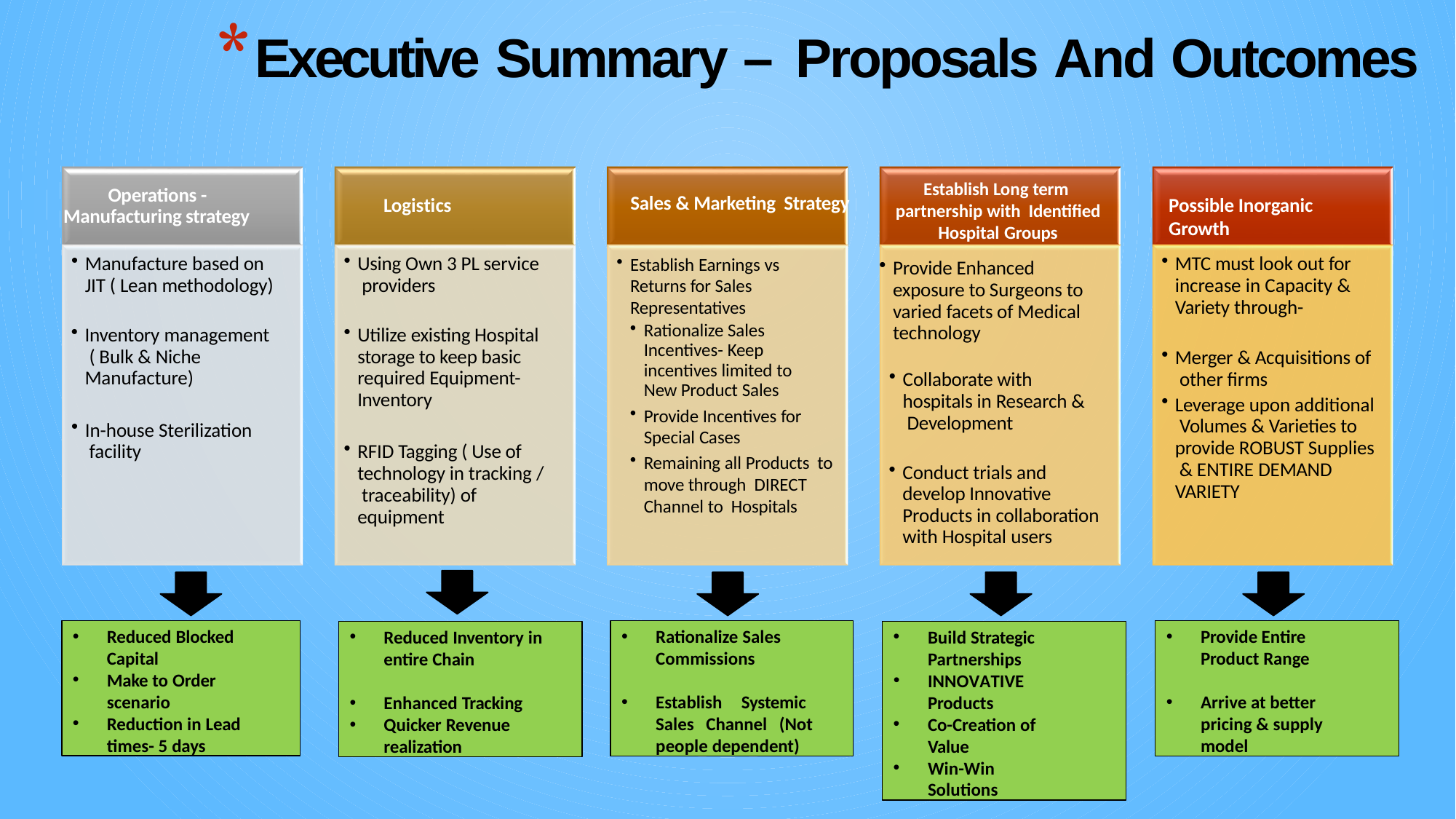

# Executive Summary – Proposals And Outcomes

Establish Long term  partnership with  Identified Hospital Groups
Provide Enhanced  exposure to Surgeons to  varied facets of Medical  technology
Operations -  Manufacturing strategy
Sales & Marketing  Strategy
Logistics
Possible Inorganic Growth

Manufacture based on  JIT ( Lean methodology)
Using Own 3 PL service  providers
Establish Earnings vs  Returns for Sales  Representatives
Rationalize Sales  Incentives- Keep  incentives limited to  New Product Sales
Provide Incentives for  Special Cases
Remaining all Products  to move through  DIRECT Channel to  Hospitals
MTC must look out for  increase in Capacity &  Variety through-
Inventory management  ( Bulk & Niche  Manufacture)
Utilize existing Hospital  storage to keep basic  required Equipment-  Inventory
Merger & Acquisitions of  other firms
Leverage upon additional  Volumes & Varieties to  provide ROBUST Supplies  & ENTIRE DEMAND  VARIETY
Collaborate with  hospitals in Research &  Development
In-house Sterilization  facility
RFID Tagging ( Use of  technology in tracking /  traceability) of  equipment
Conduct trials and  develop Innovative  Products in collaboration  with Hospital users

Reduced Blocked  Capital
Make to Order  scenario
Reduction in Lead  times- 5 days
Rationalize Sales  Commissions

Establish Systemic  Sales Channel (Not  people dependent)
Provide Entire  Product Range

Arrive at better  pricing & supply  model
Reduced Inventory in
entire Chain

Enhanced Tracking
Quicker Revenue  realization
Build Strategic
Partnerships
INNOVATIVE  Products
Co-Creation of Value
Win-Win Solutions